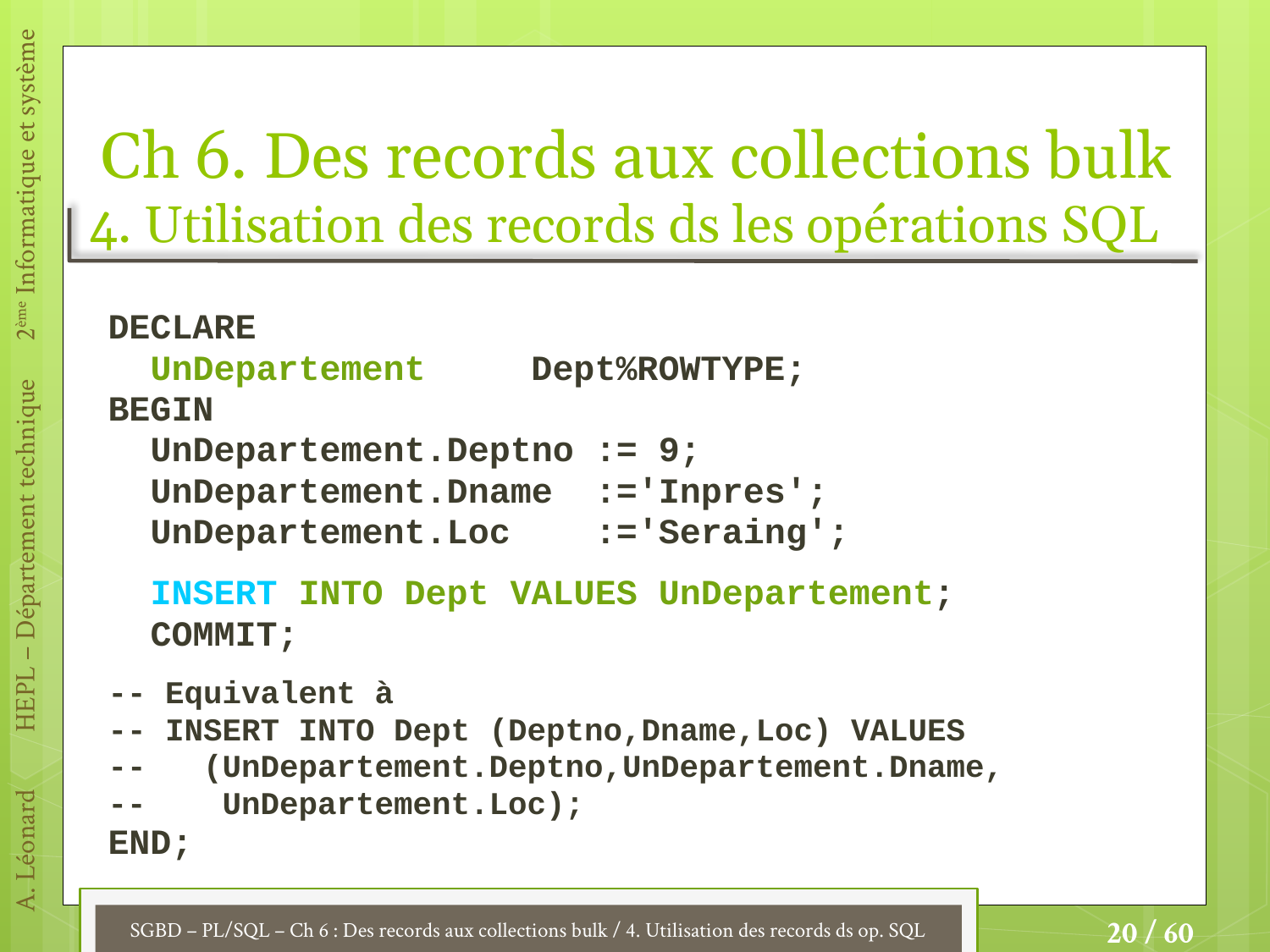

# Ch 6. Des records aux collections bulk 4. Utilisation des records ds les opérations SQL
DECLARE
  UnDepartement     Dept%ROWTYPE;
BEGIN
  UnDepartement.Deptno := 9;
  UnDepartement.Dname  :='Inpres';
  UnDepartement.Loc    :='Seraing';

  INSERT INTO Dept VALUES UnDepartement;
  COMMIT;

-- Equivalent à
-- INSERT INTO Dept (Deptno,Dname,Loc) VALUES
--   (UnDepartement.Deptno,UnDepartement.Dname,
--    UnDepartement.Loc);
END;
SGBD – PL/SQL – Ch 6 : Des records aux collections bulk / 4. Utilisation des records ds op. SQL